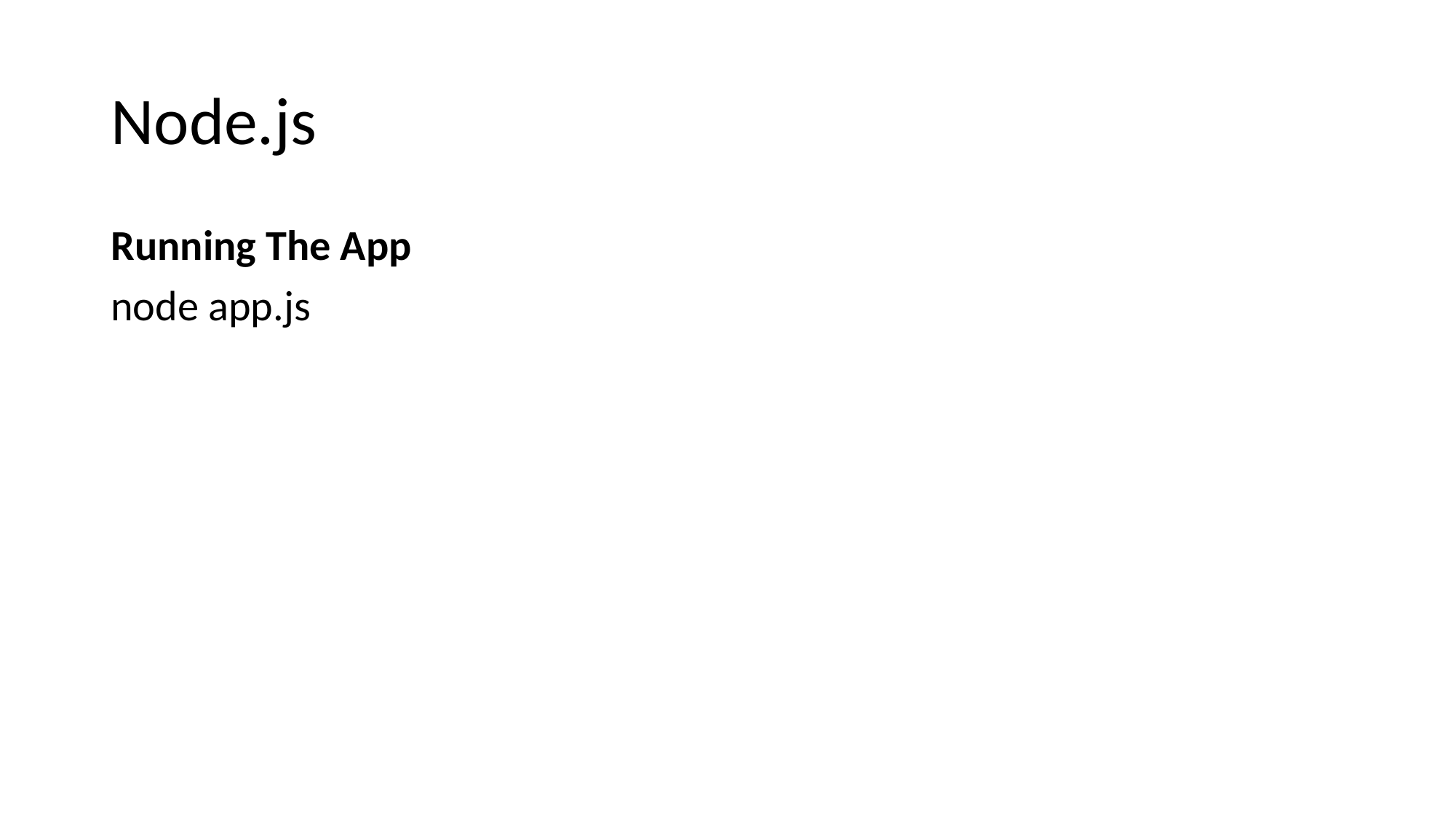

# Node.js
Running The App
node app.js